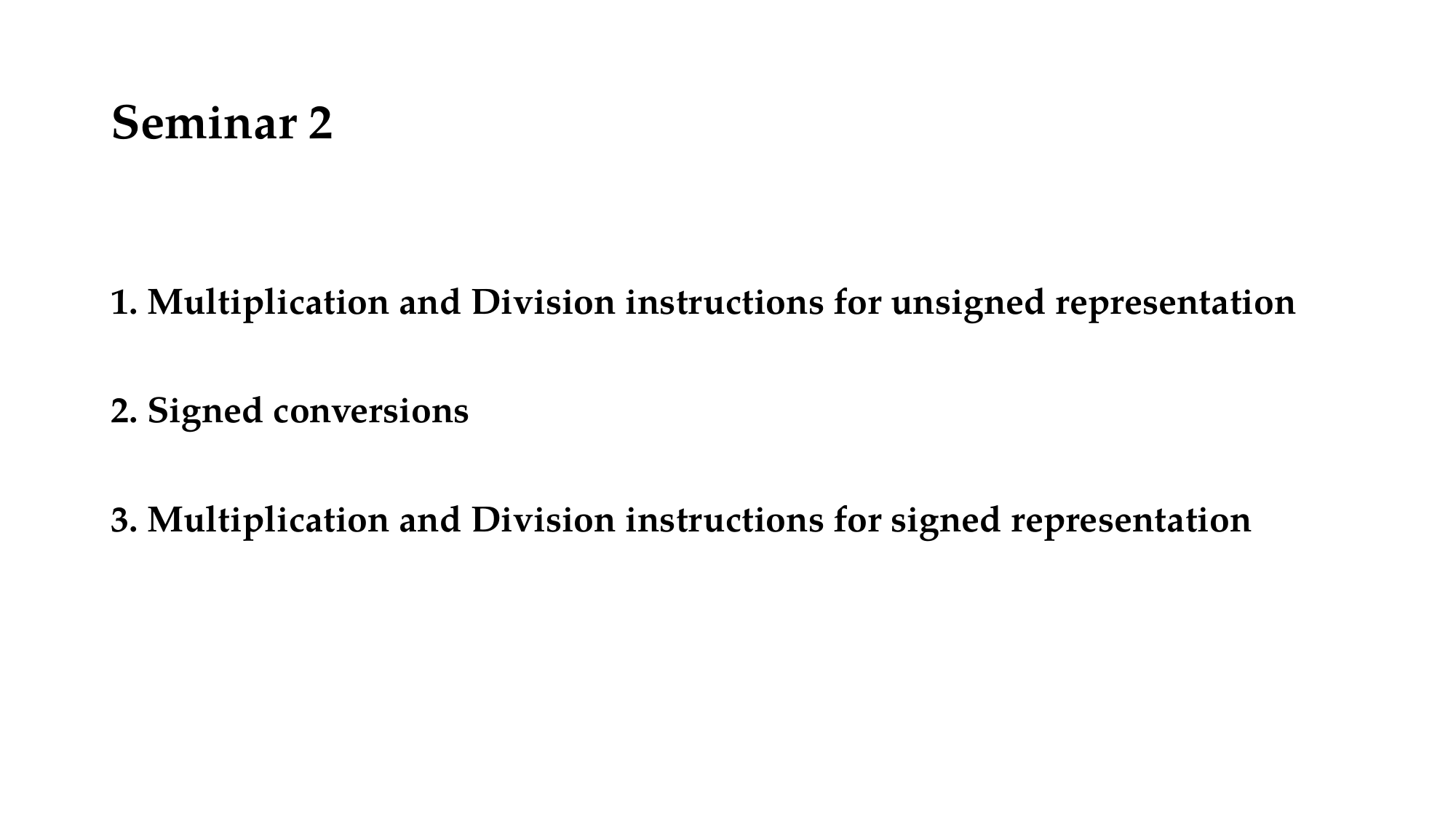

# Seminar 2

1. Multiplication and Division instructions for unsigned representation

2. Signed conversions

3. Multiplication and Division instructions for signed representation